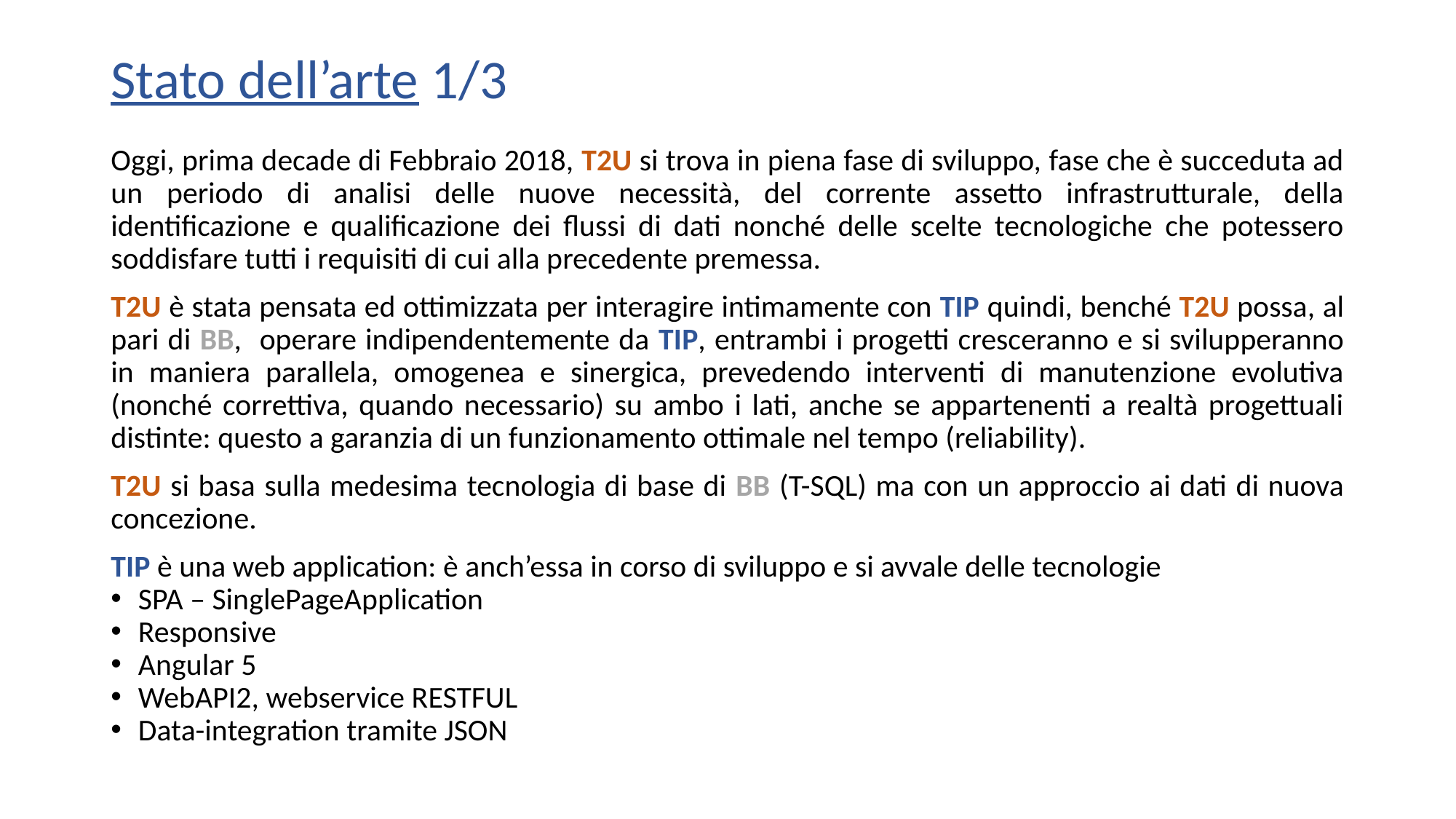

# Stato dell’arte 1/3
Oggi, prima decade di Febbraio 2018, T2U si trova in piena fase di sviluppo, fase che è succeduta ad un periodo di analisi delle nuove necessità, del corrente assetto infrastrutturale, della identificazione e qualificazione dei flussi di dati nonché delle scelte tecnologiche che potessero soddisfare tutti i requisiti di cui alla precedente premessa.
T2U è stata pensata ed ottimizzata per interagire intimamente con TIP quindi, benché T2U possa, al pari di BB,  operare indipendentemente da TIP, entrambi i progetti cresceranno e si svilupperanno in maniera parallela, omogenea e sinergica, prevedendo interventi di manutenzione evolutiva (nonché correttiva, quando necessario) su ambo i lati, anche se appartenenti a realtà progettuali distinte: questo a garanzia di un funzionamento ottimale nel tempo (reliability).
T2U si basa sulla medesima tecnologia di base di BB (T-SQL) ma con un approccio ai dati di nuova concezione.
TIP è una web application: è anch’essa in corso di sviluppo e si avvale delle tecnologie
SPA – SinglePageApplication
Responsive
Angular 5
WebAPI2, webservice RESTFUL
Data-integration tramite JSON